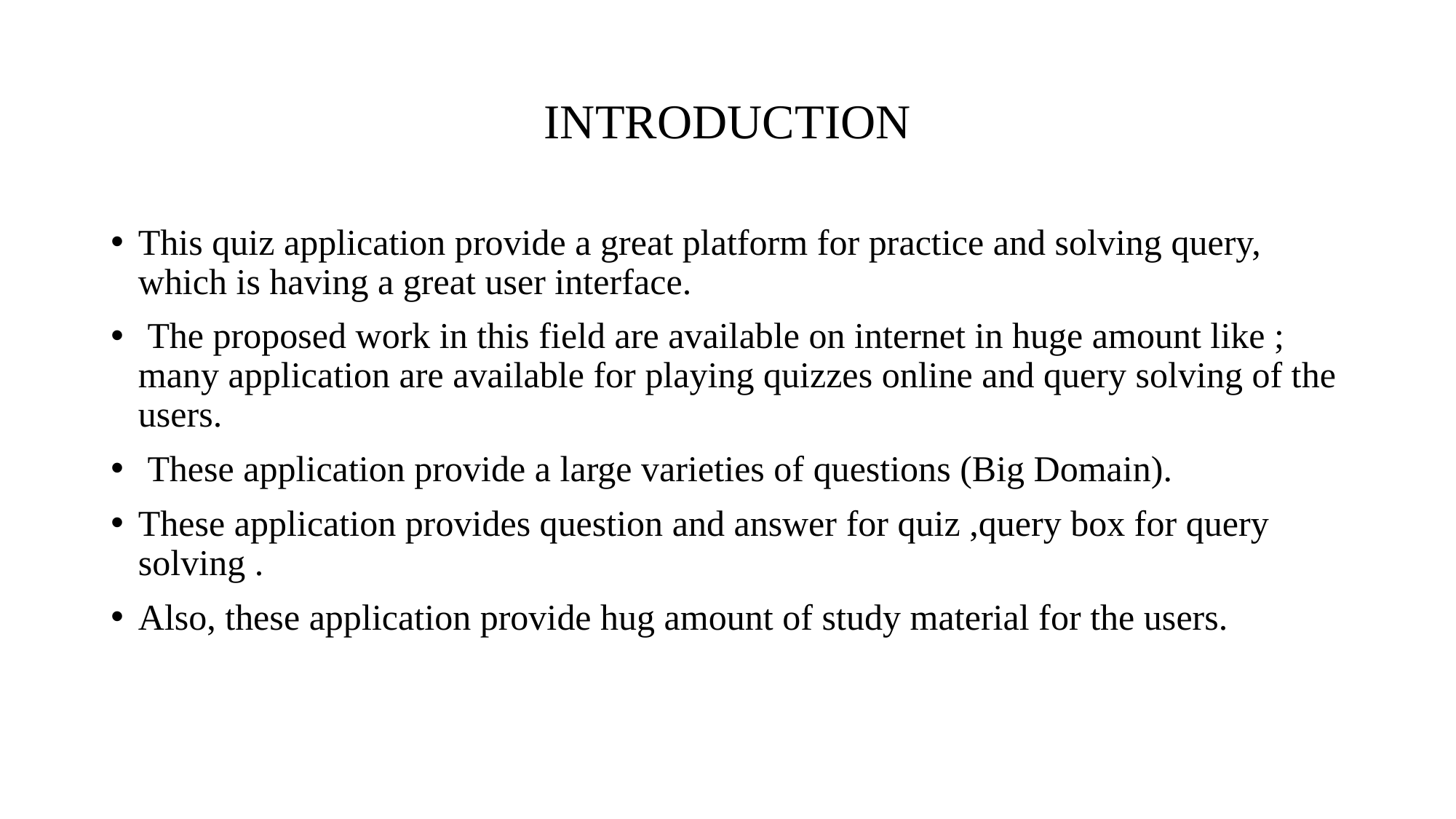

# INTRODUCTION
This quiz application provide a great platform for practice and solving query, which is having a great user interface.
 The proposed work in this field are available on internet in huge amount like ; many application are available for playing quizzes online and query solving of the users.
 These application provide a large varieties of questions (Big Domain).
These application provides question and answer for quiz ,query box for query solving .
Also, these application provide hug amount of study material for the users.